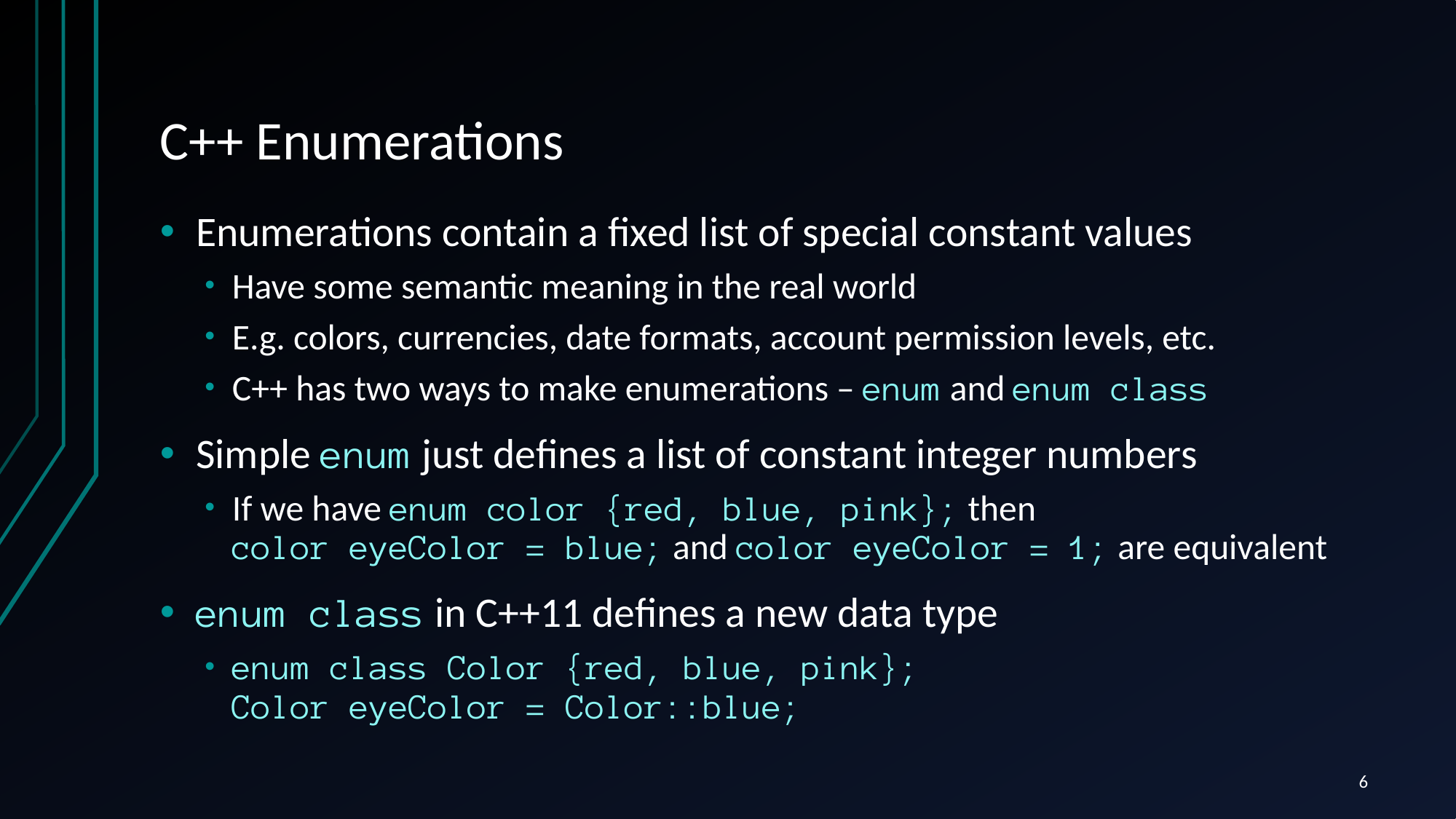

# C++ Enumerations
Enumerations contain a fixed list of special constant values
Have some semantic meaning in the real world
E.g. colors, currencies, date formats, account permission levels, etc.
C++ has two ways to make enumerations – enum and enum class
Simple enum just defines a list of constant integer numbers
If we have enum color {red, blue, pink}; then
color eyeColor = blue; and color eyeColor = 1; are equivalent
enum class in C++11 defines a new data type
enum class Color {red, blue, pink};
Color eyeColor = Color::blue;

6